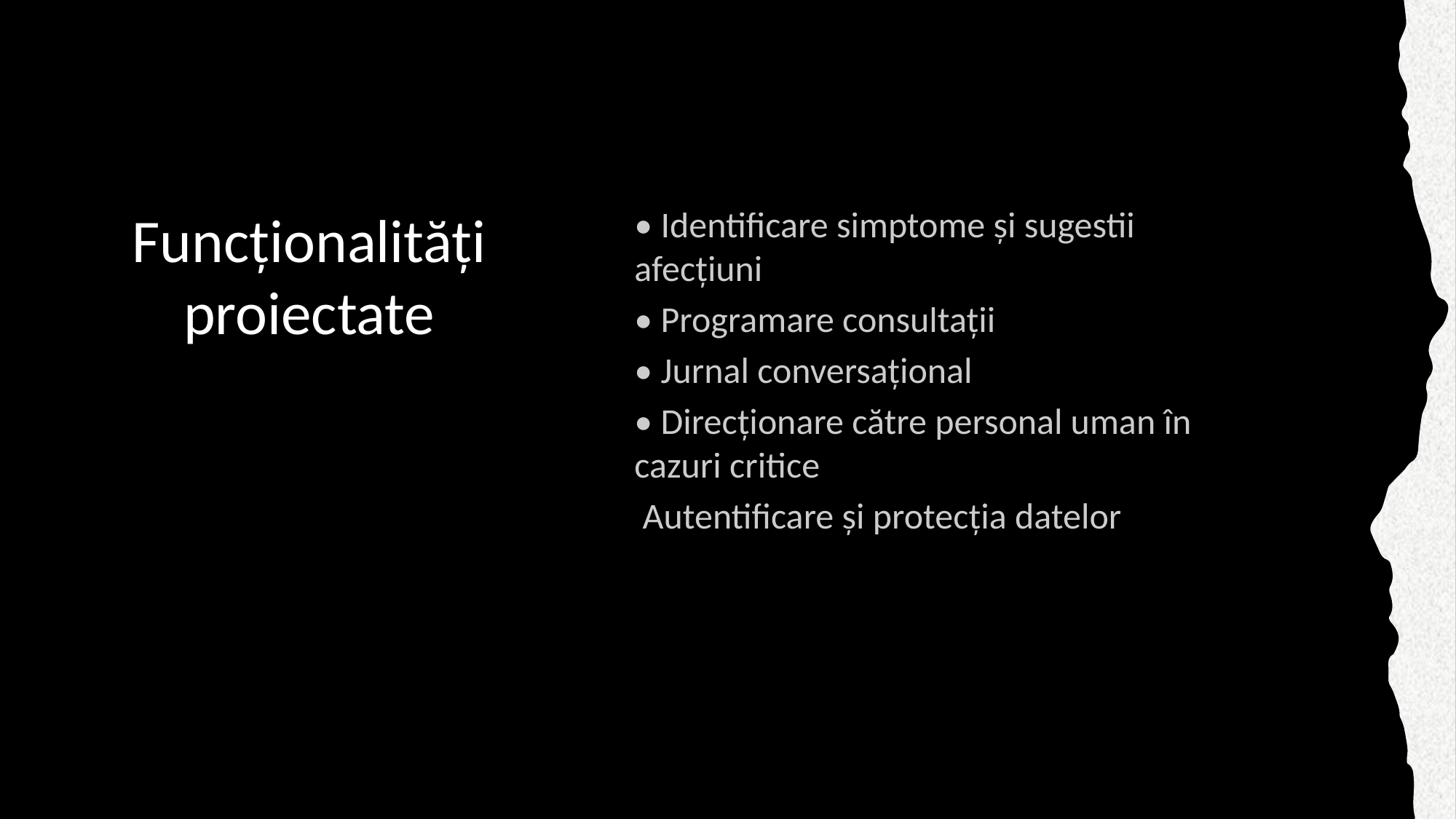

# Funcționalități proiectate
• Identificare simptome și sugestii afecțiuni
• Programare consultații
• Jurnal conversațional
• Direcționare către personal uman în cazuri critice
 Autentificare și protecția datelor